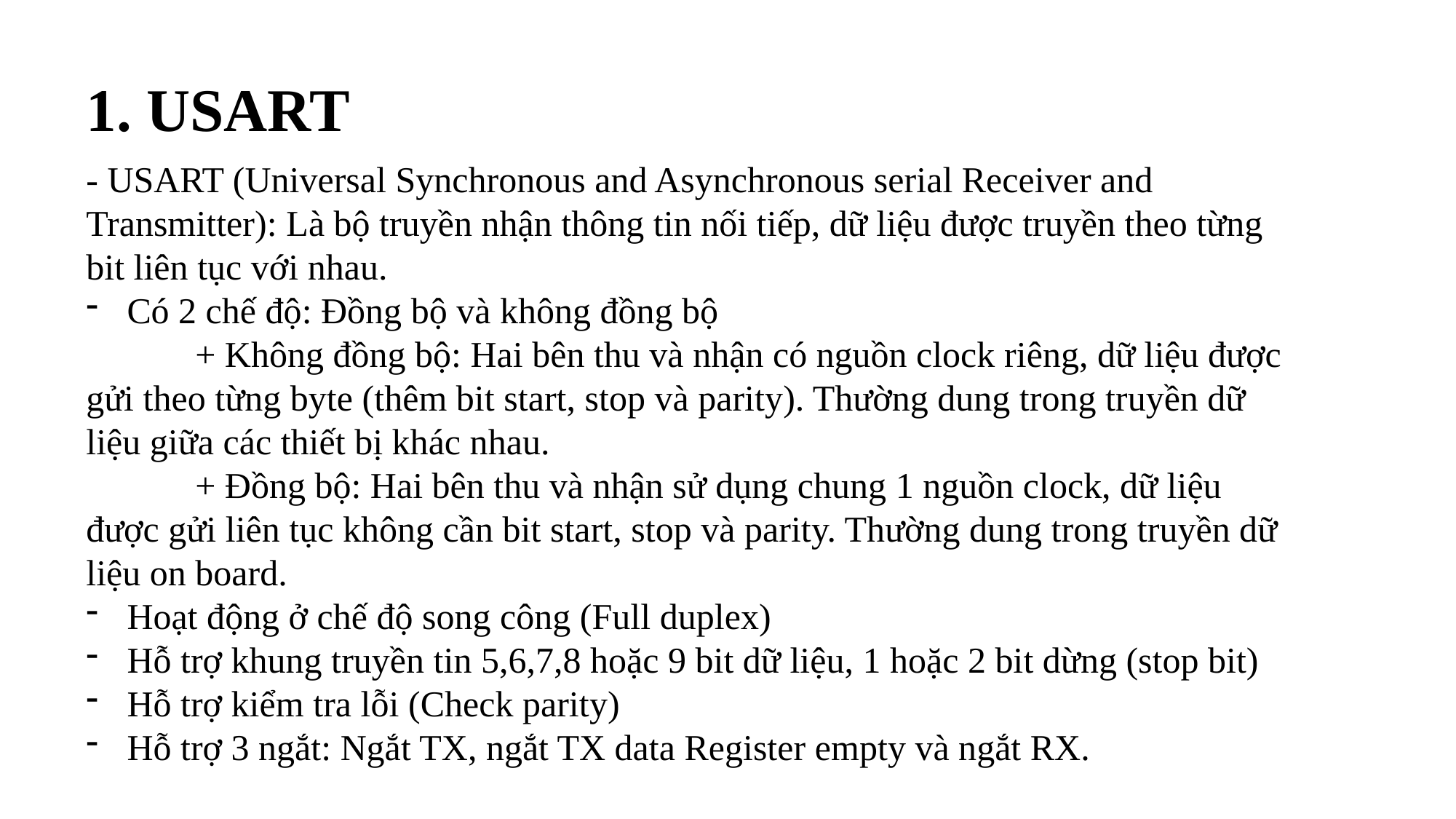

1. USART
- USART (Universal Synchronous and Asynchronous serial Receiver and Transmitter): Là bộ truyền nhận thông tin nối tiếp, dữ liệu được truyền theo từng bit liên tục với nhau.
Có 2 chế độ: Đồng bộ và không đồng bộ
	+ Không đồng bộ: Hai bên thu và nhận có nguồn clock riêng, dữ liệu được gửi theo từng byte (thêm bit start, stop và parity). Thường dung trong truyền dữ liệu giữa các thiết bị khác nhau.
	+ Đồng bộ: Hai bên thu và nhận sử dụng chung 1 nguồn clock, dữ liệu được gửi liên tục không cần bit start, stop và parity. Thường dung trong truyền dữ liệu on board.
Hoạt động ở chế độ song công (Full duplex)
Hỗ trợ khung truyền tin 5,6,7,8 hoặc 9 bit dữ liệu, 1 hoặc 2 bit dừng (stop bit)
Hỗ trợ kiểm tra lỗi (Check parity)
Hỗ trợ 3 ngắt: Ngắt TX, ngắt TX data Register empty và ngắt RX.